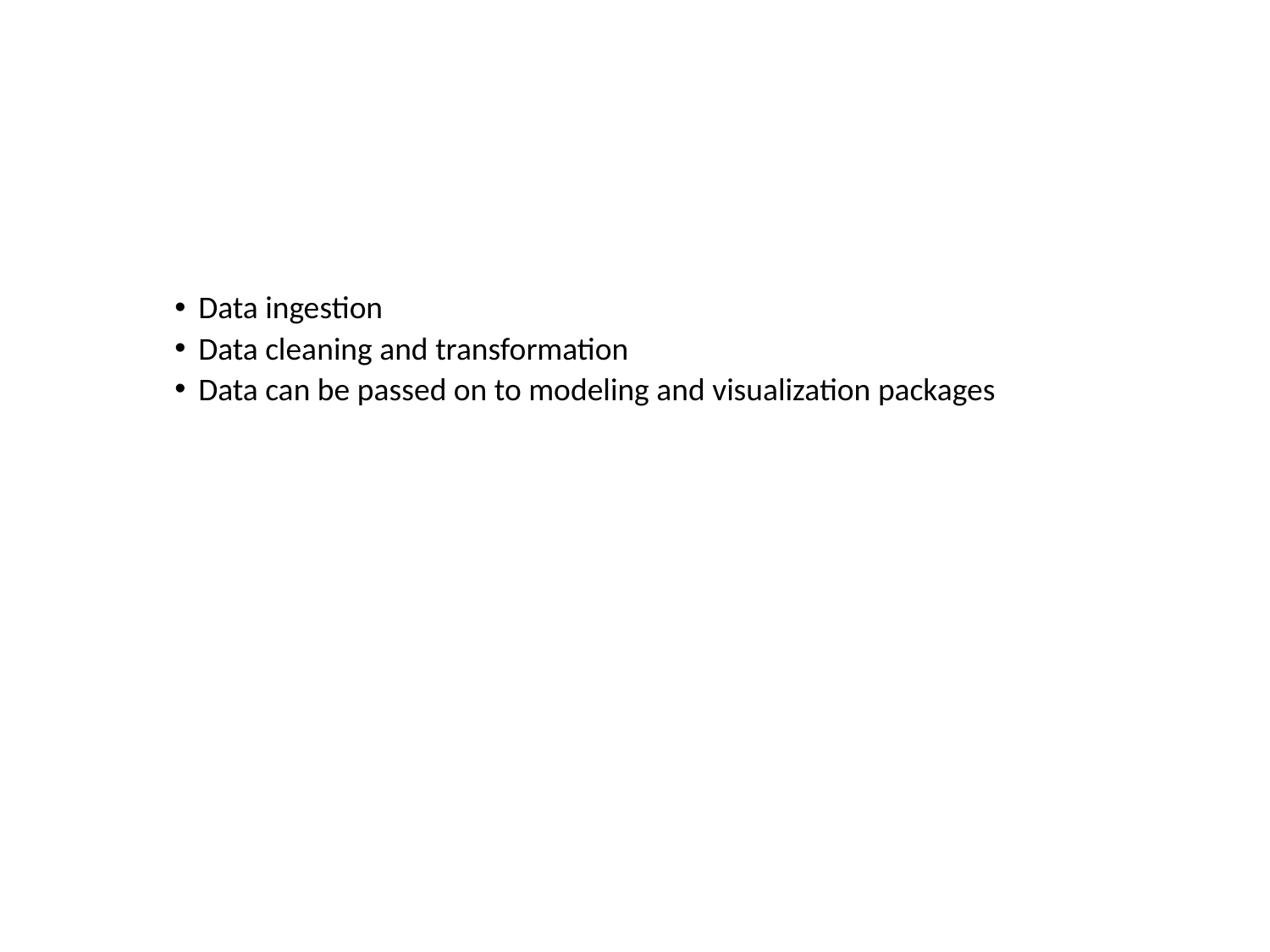

Data ingestion
Data cleaning and transformation
Data can be passed on to modeling and visualization packages